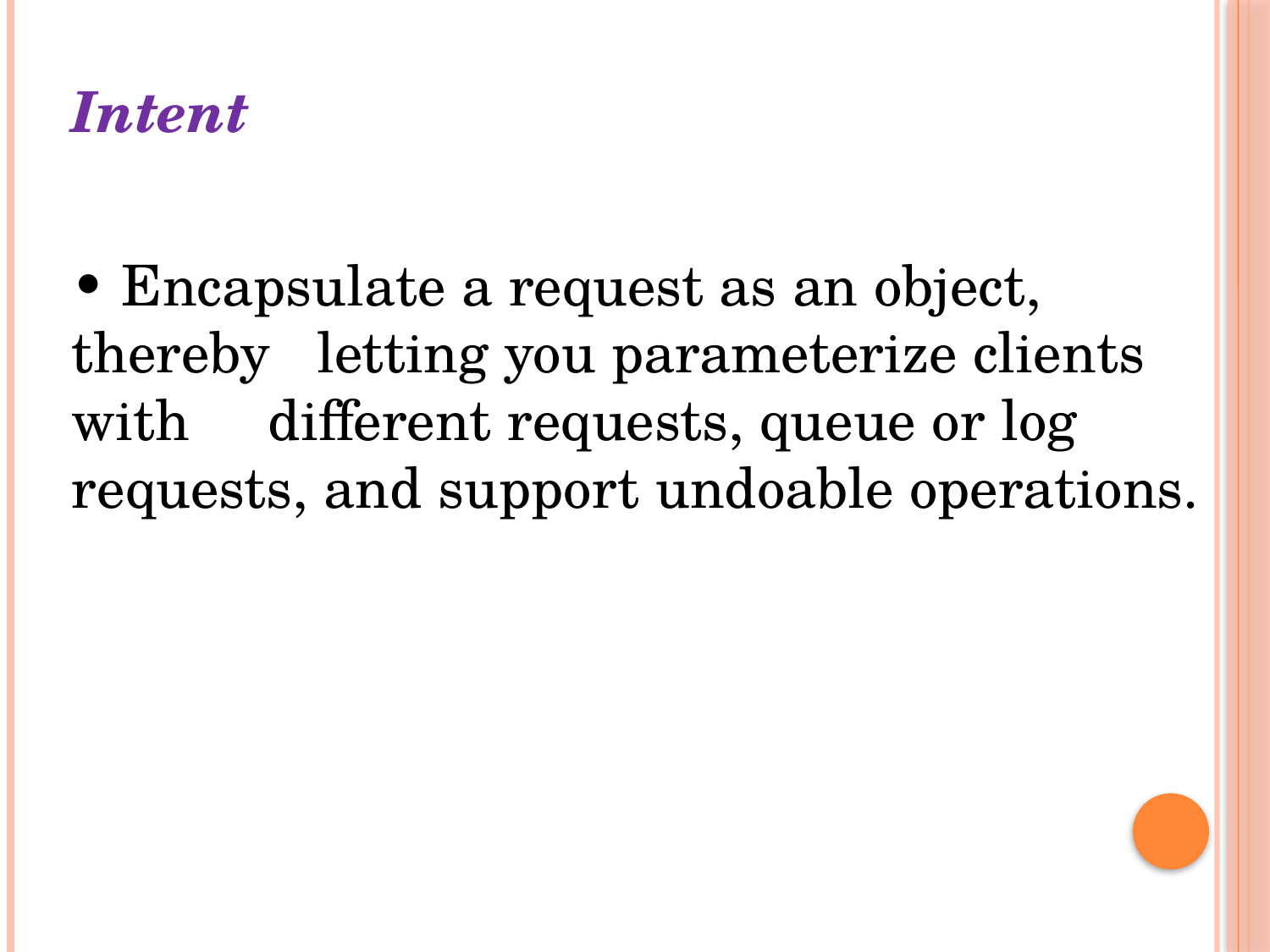

Intent

• Encapsulate a request as an object, thereby   letting you parameterize clients with     different requests, queue or log requests, and support undoable operations.